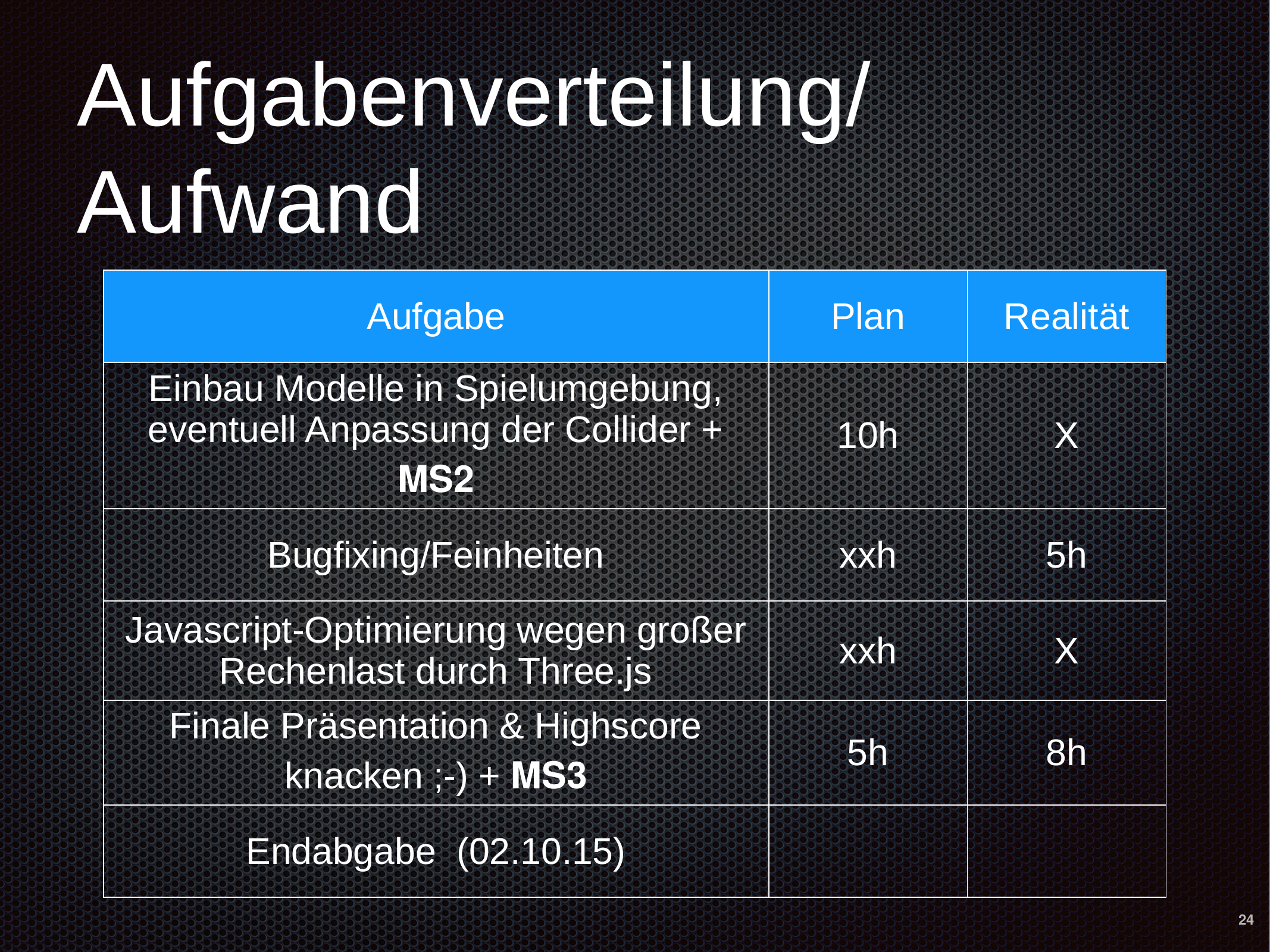

# Aufgabenverteilung/Aufwand
| Aufgabe | Plan | Realität |
| --- | --- | --- |
| Einbau Modelle in Spielumgebung, eventuell Anpassung der Collider + MS2 | 10h | X |
| Bugfixing/Feinheiten | xxh | 5h |
| Javascript-Optimierung wegen großer Rechenlast durch Three.js | xxh | X |
| Finale Präsentation & Highscore knacken ;-) + MS3 | 5h | 8h |
| Endabgabe (02.10.15) |  |  |
24